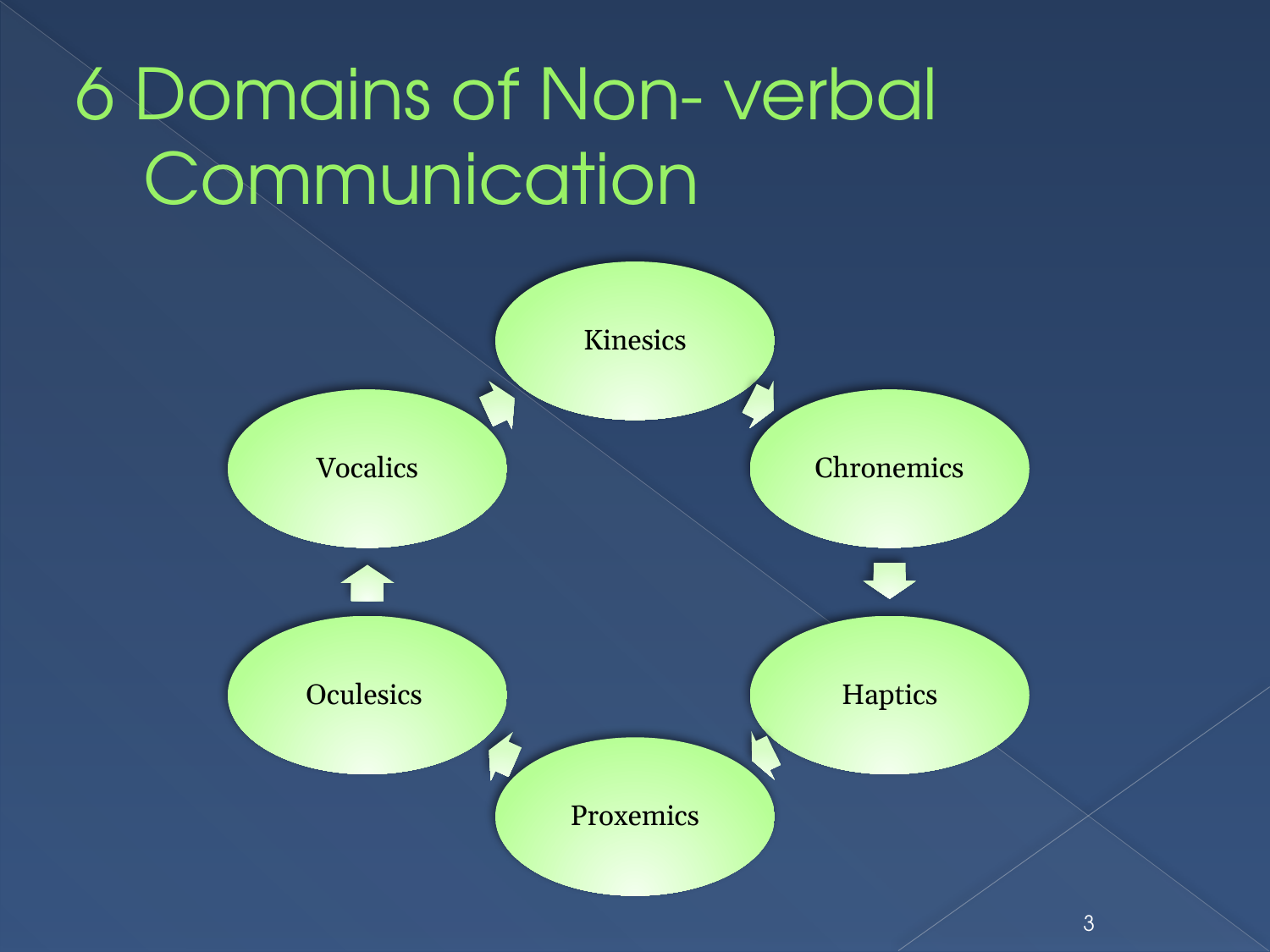

# 6 Domains of Non- verbal Communication
Kinesics

Chronemics

Haptics

Proxemics

Oculesics

Vocalics

3